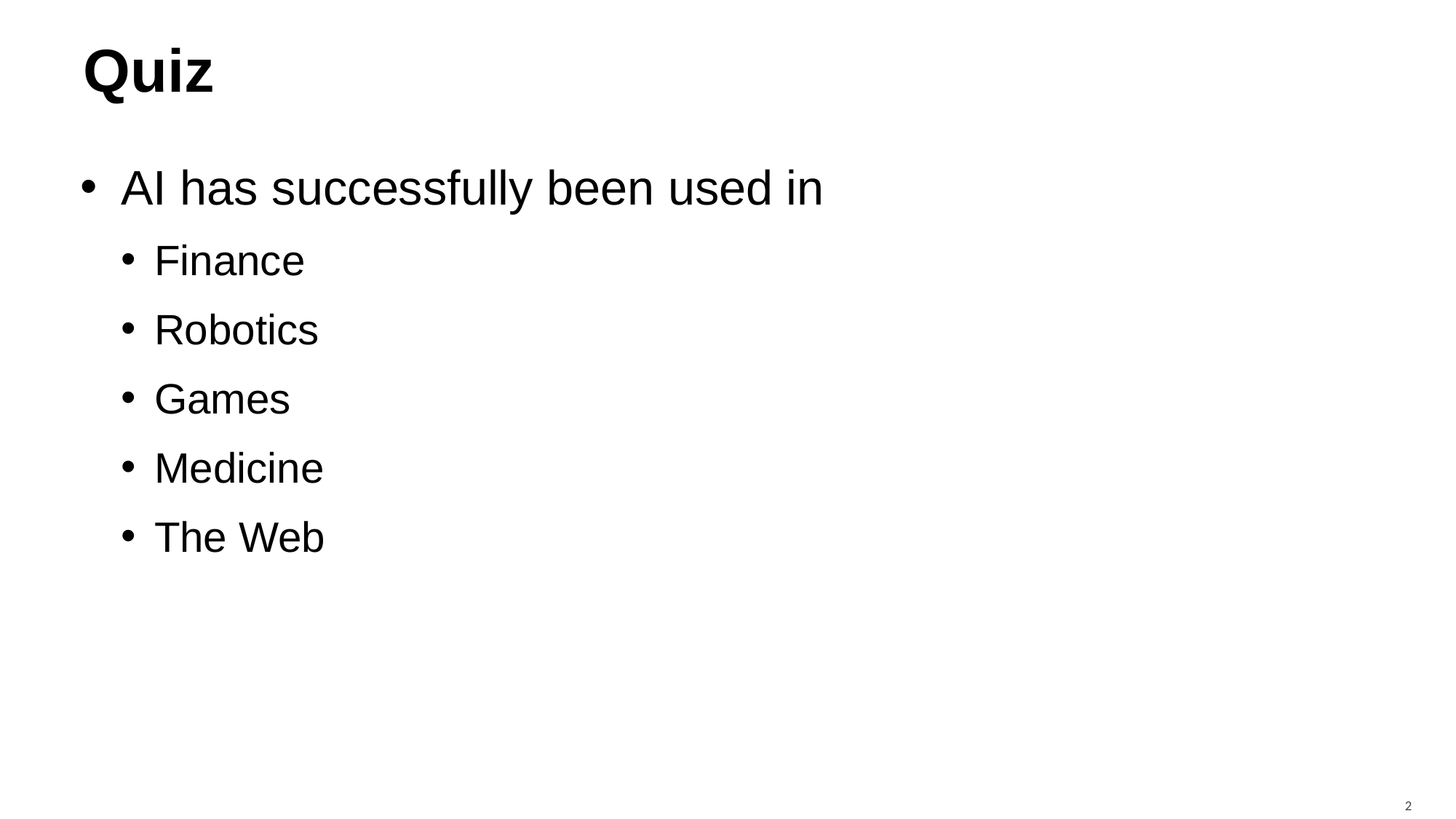

# Quiz
AI has successfully been used in
Finance
Robotics
Games
Medicine
The Web
2